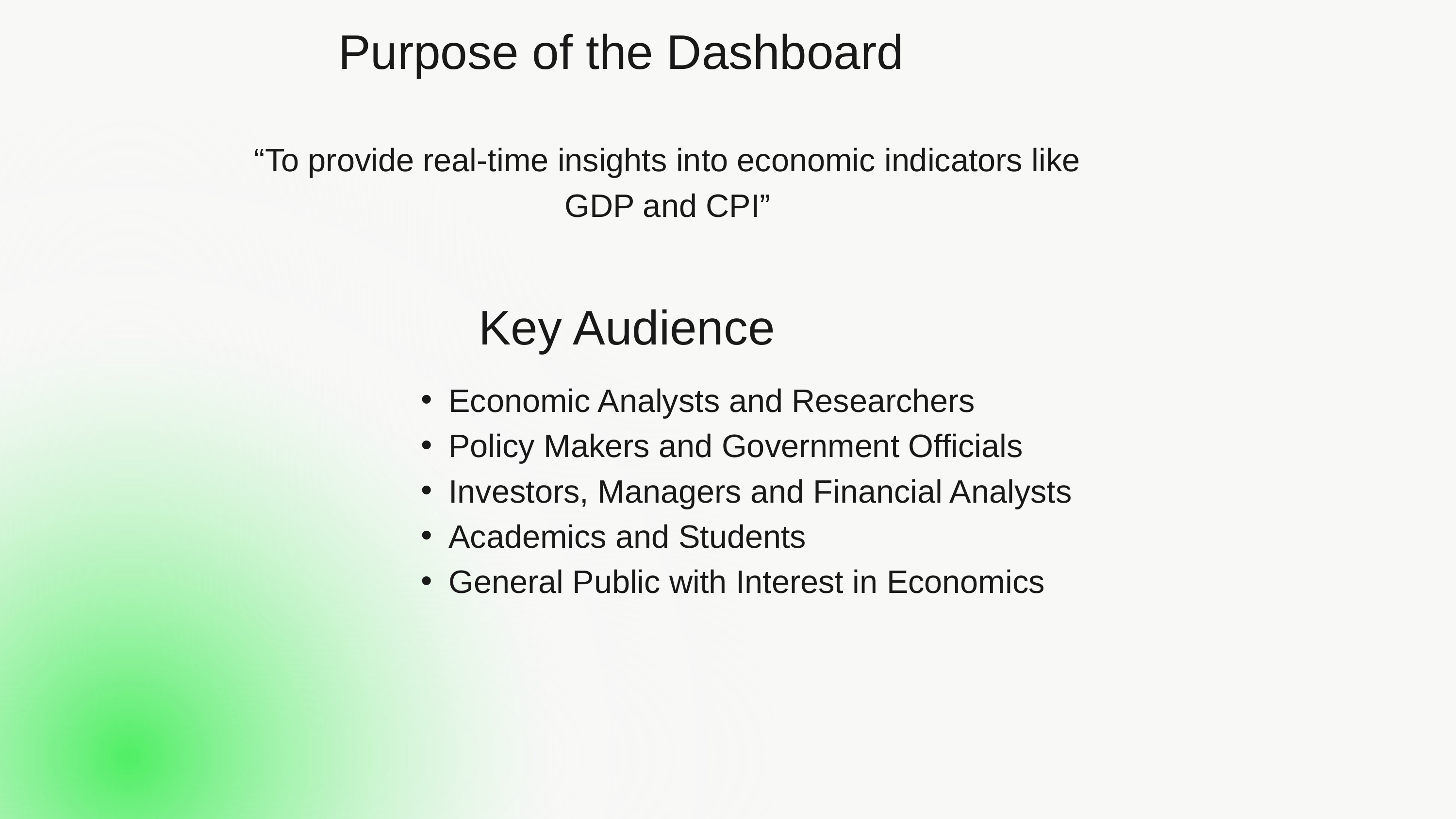

Purpose of the Dashboard

“To provide real-time insights into economic indicators like GDP and CPI”
Key Audience
Economic Analysts and Researchers
Policy Makers and Government Officials
Investors, Managers and Financial Analysts
Academics and Students
General Public with Interest in Economics